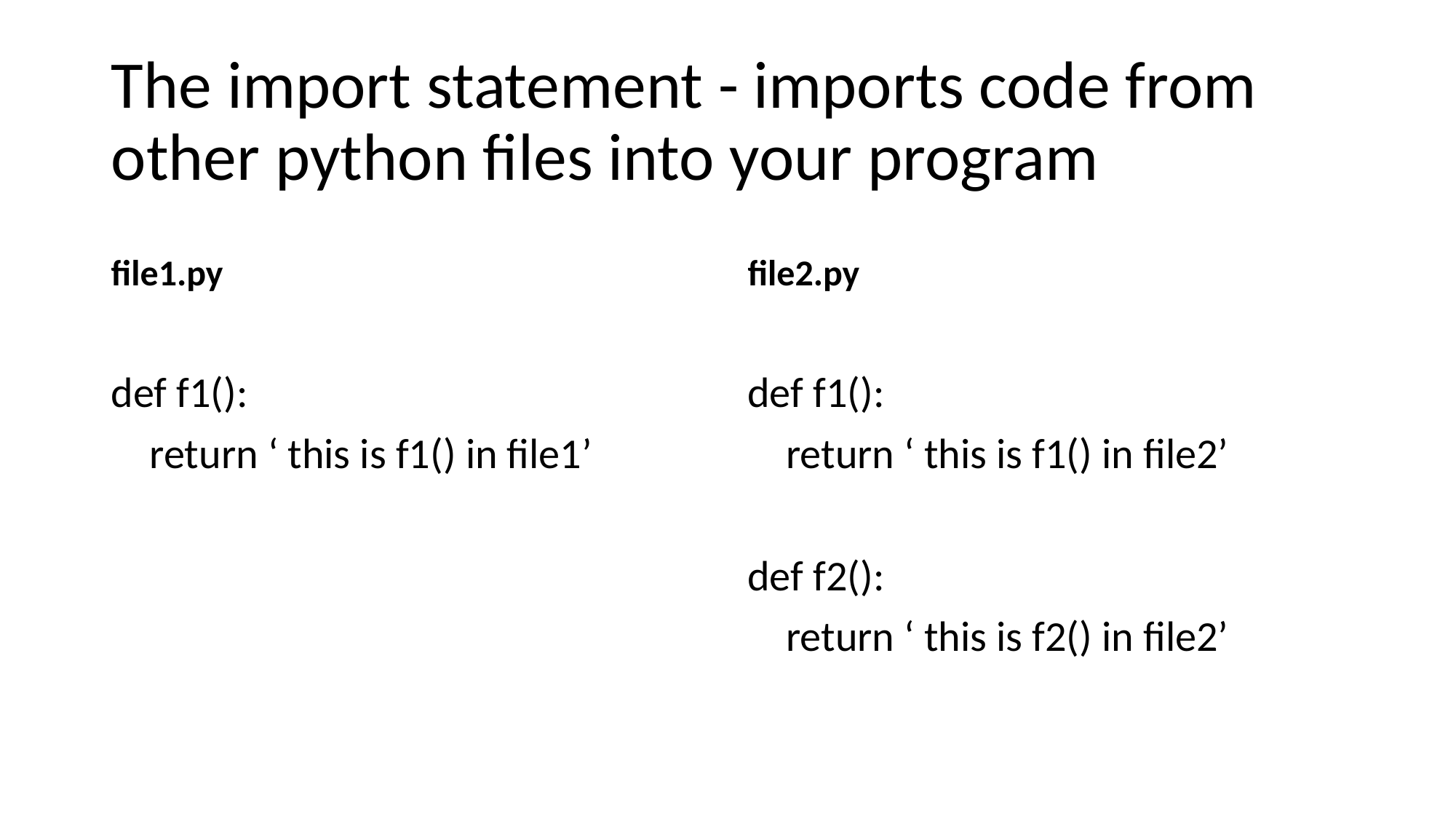

# The import statement - imports code from other python files into your program
file1.py
file2.py

def f1():
    return ‘ this is f1() in file1’

def f1():
    return ‘ this is f1() in file2’

def f2():
    return ‘ this is f2() in file2’